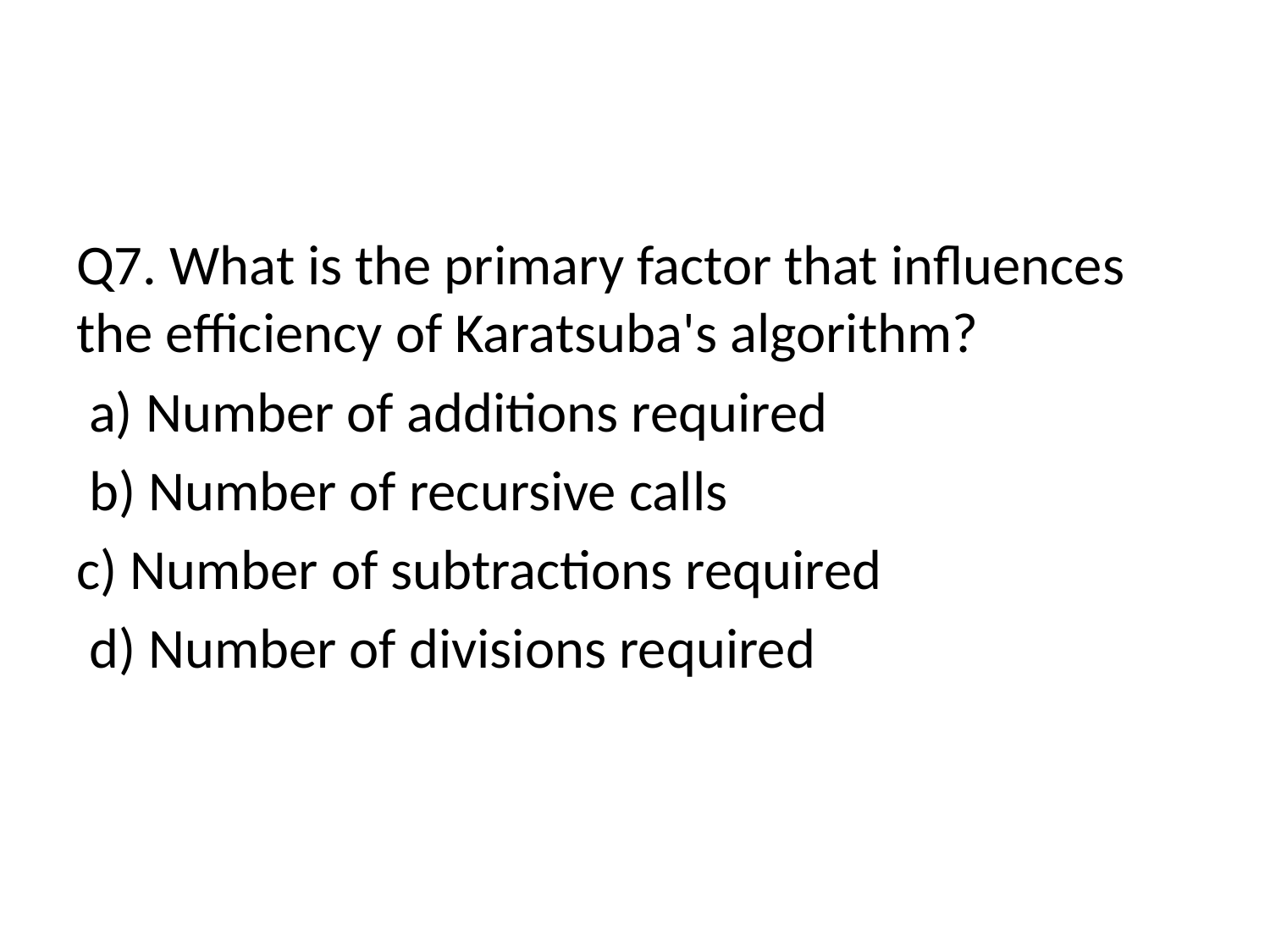

#
Q7. What is the primary factor that influences the efficiency of Karatsuba's algorithm?
 a) Number of additions required
 b) Number of recursive calls
c) Number of subtractions required
 d) Number of divisions required